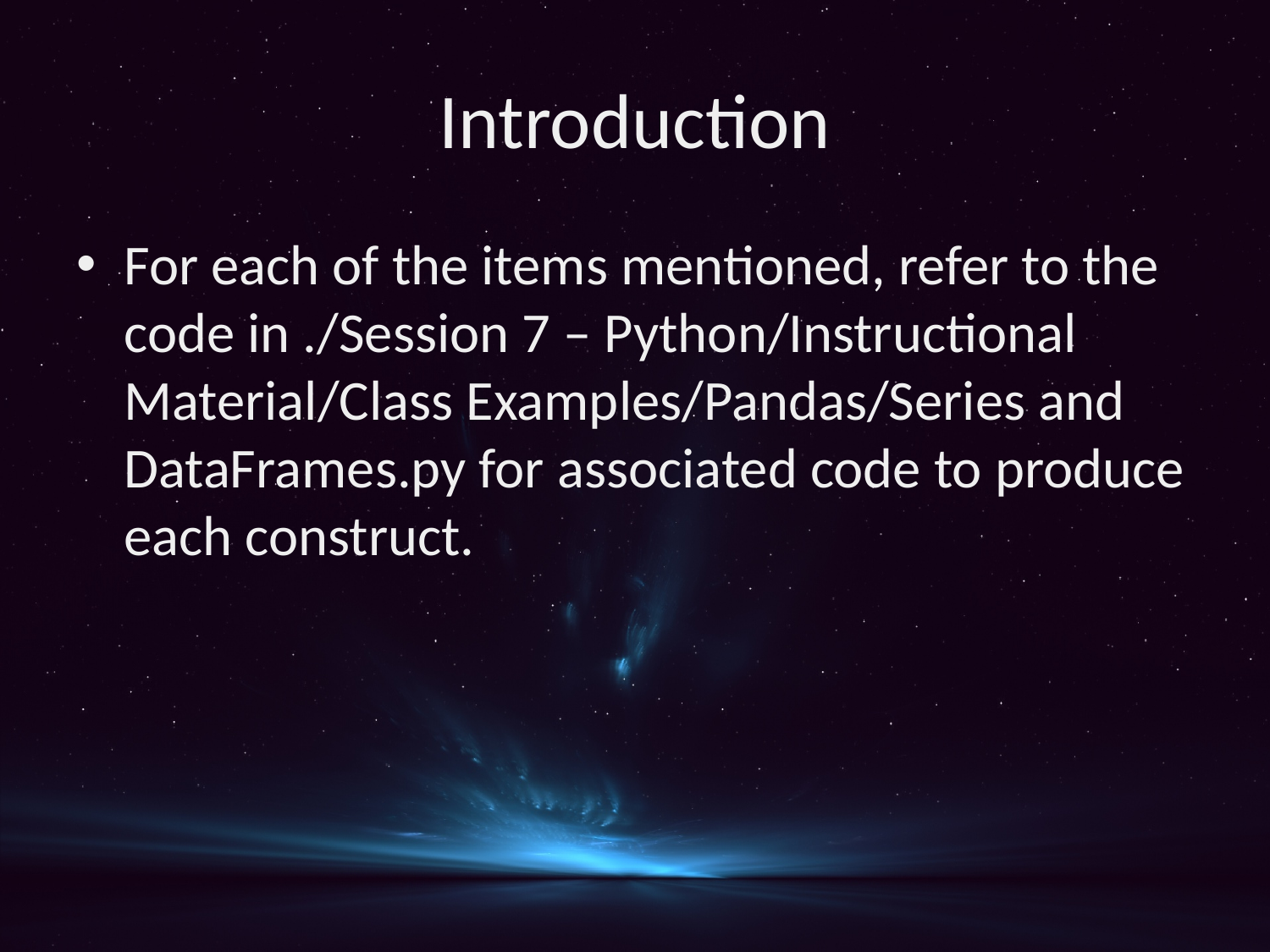

# Introduction
For each of the items mentioned, refer to the code in ./Session 7 – Python/Instructional Material/Class Examples/Pandas/Series and DataFrames.py for associated code to produce each construct.